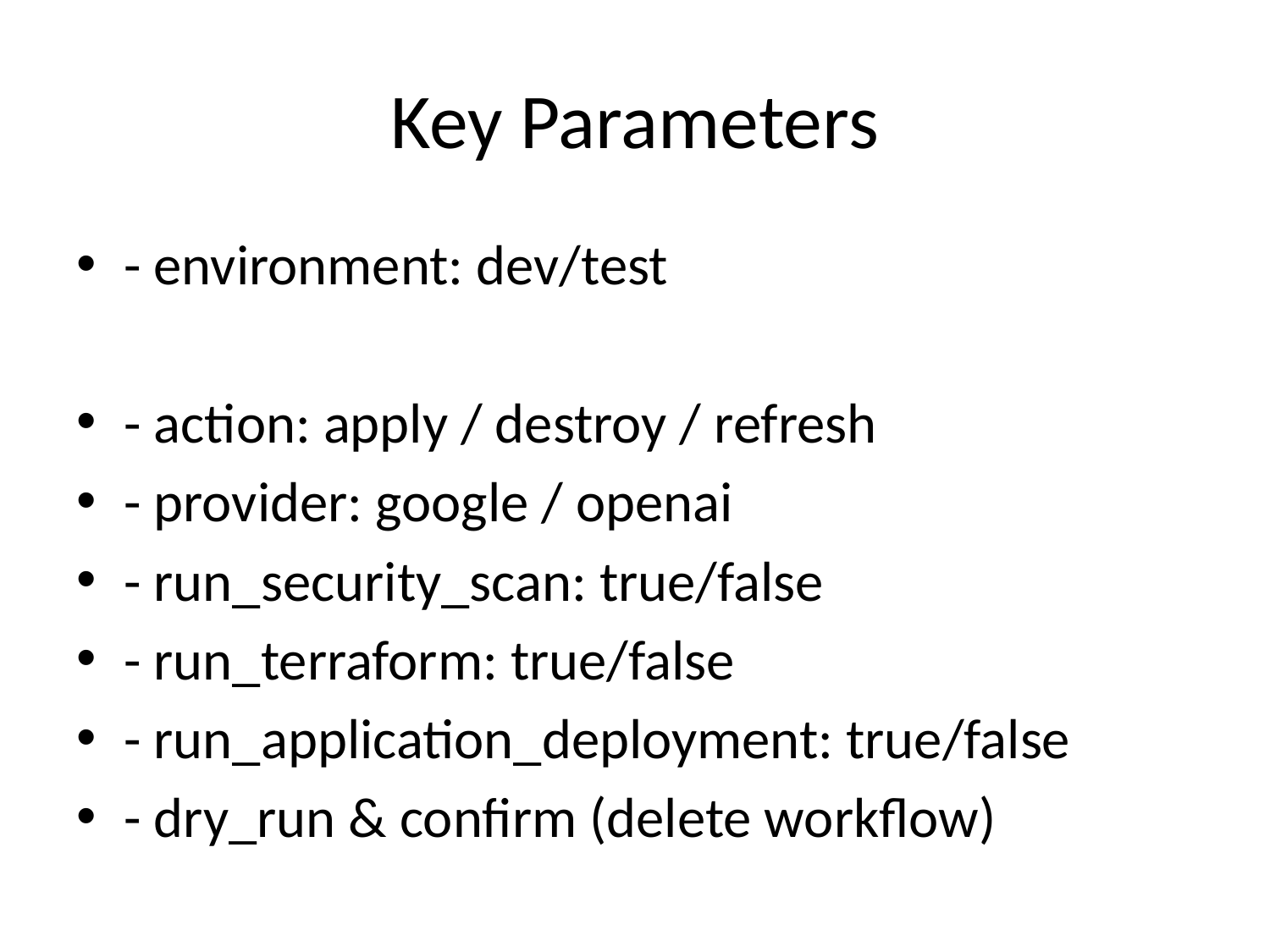

# Key Parameters
- environment: dev/test

- action: apply / destroy / refresh
- provider: google / openai
- run_security_scan: true/false
- run_terraform: true/false
- run_application_deployment: true/false
- dry_run & confirm (delete workflow)